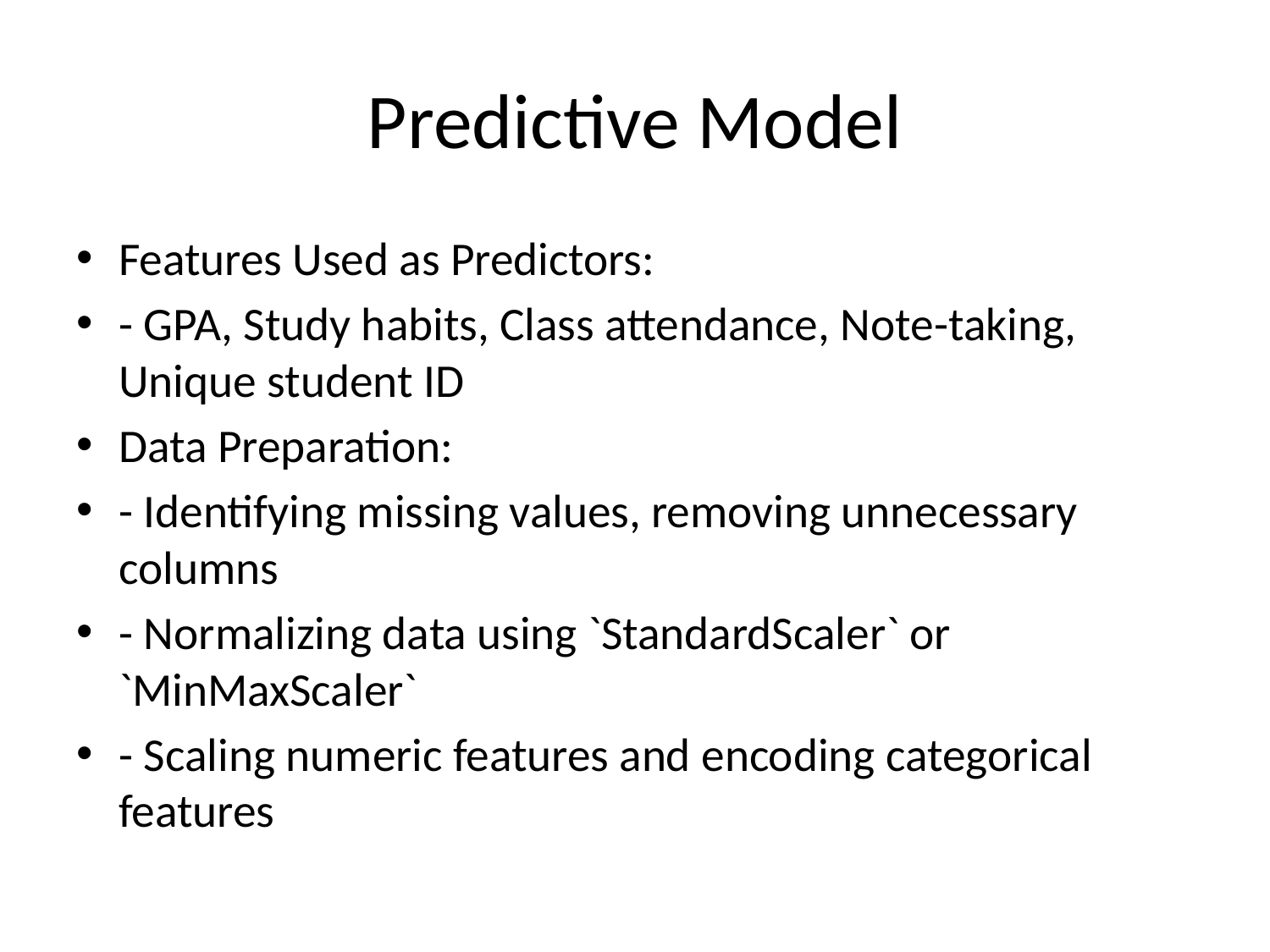

# Predictive Model
Features Used as Predictors:
- GPA, Study habits, Class attendance, Note-taking, Unique student ID
Data Preparation:
- Identifying missing values, removing unnecessary columns
- Normalizing data using `StandardScaler` or `MinMaxScaler`
- Scaling numeric features and encoding categorical features